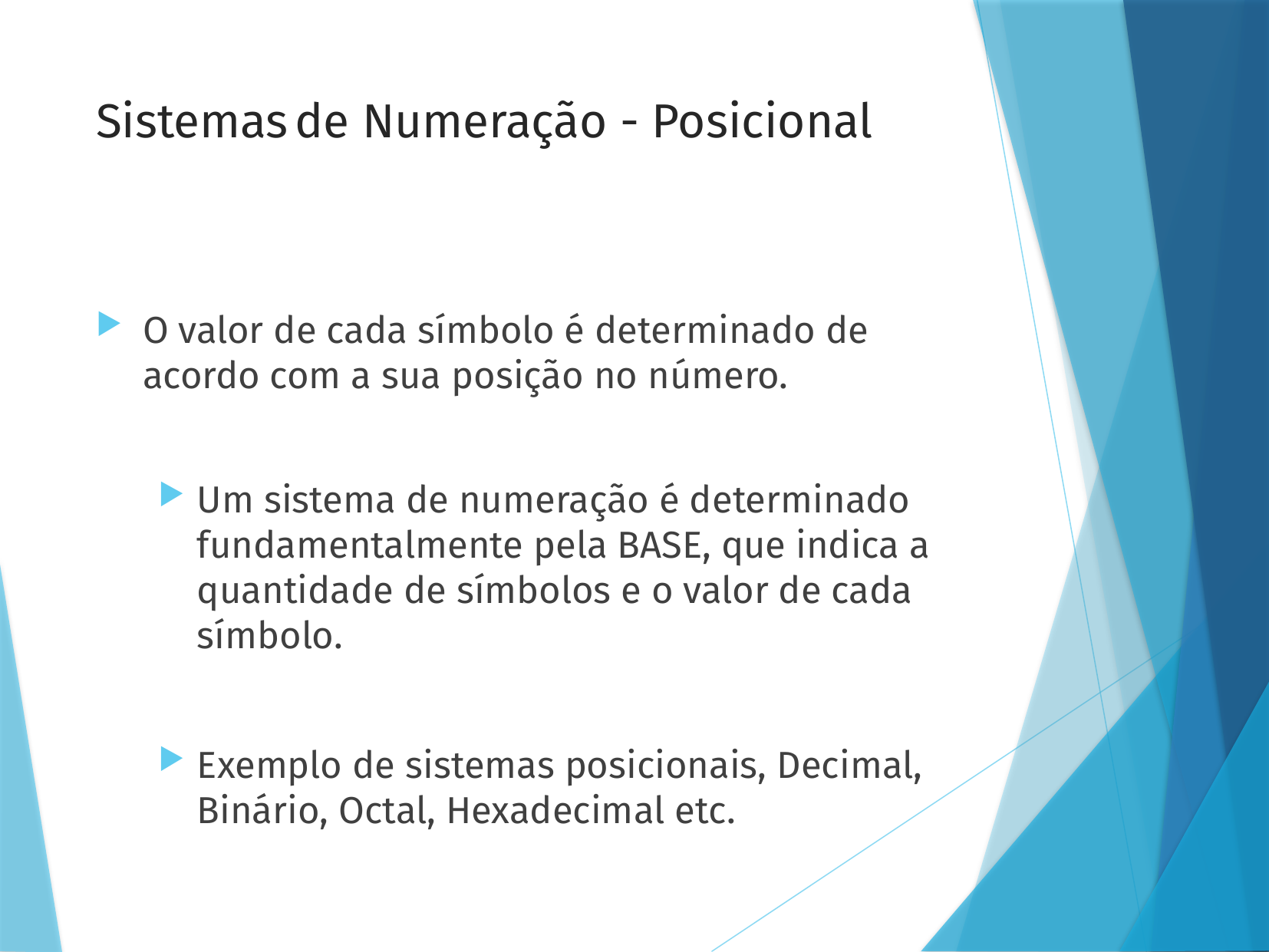

# Sistemas de Numeração - Posicional
O valor de cada símbolo é determinado de acordo com a sua posição no número.

Um sistema de numeração é determinado fundamentalmente pela BASE, que indica a quantidade de símbolos e o valor de cada símbolo.

Exemplo de sistemas posicionais, Decimal, Binário, Octal, Hexadecimal etc.